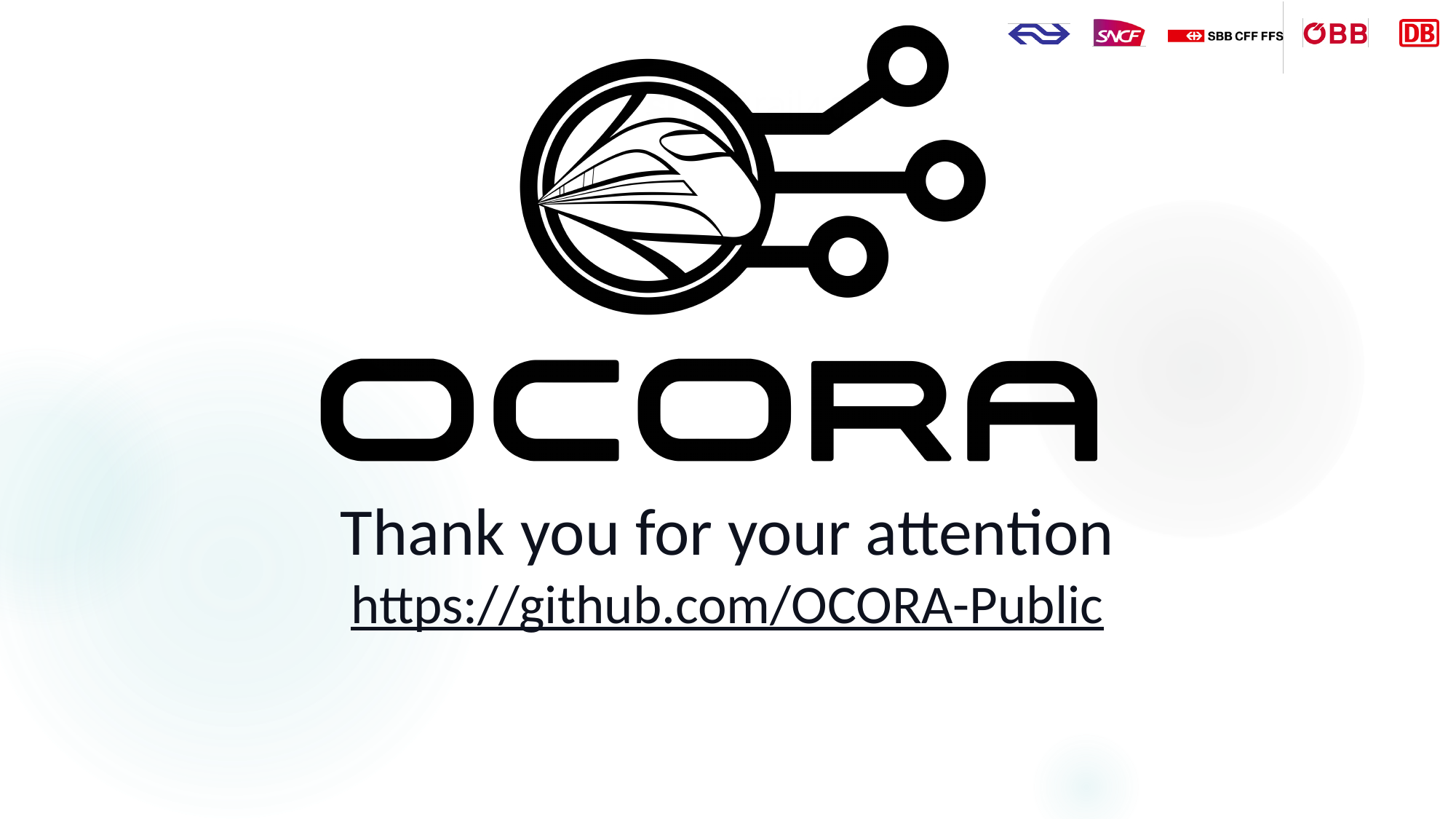

# Thank you for your attention https://github.com/OCORA-Public